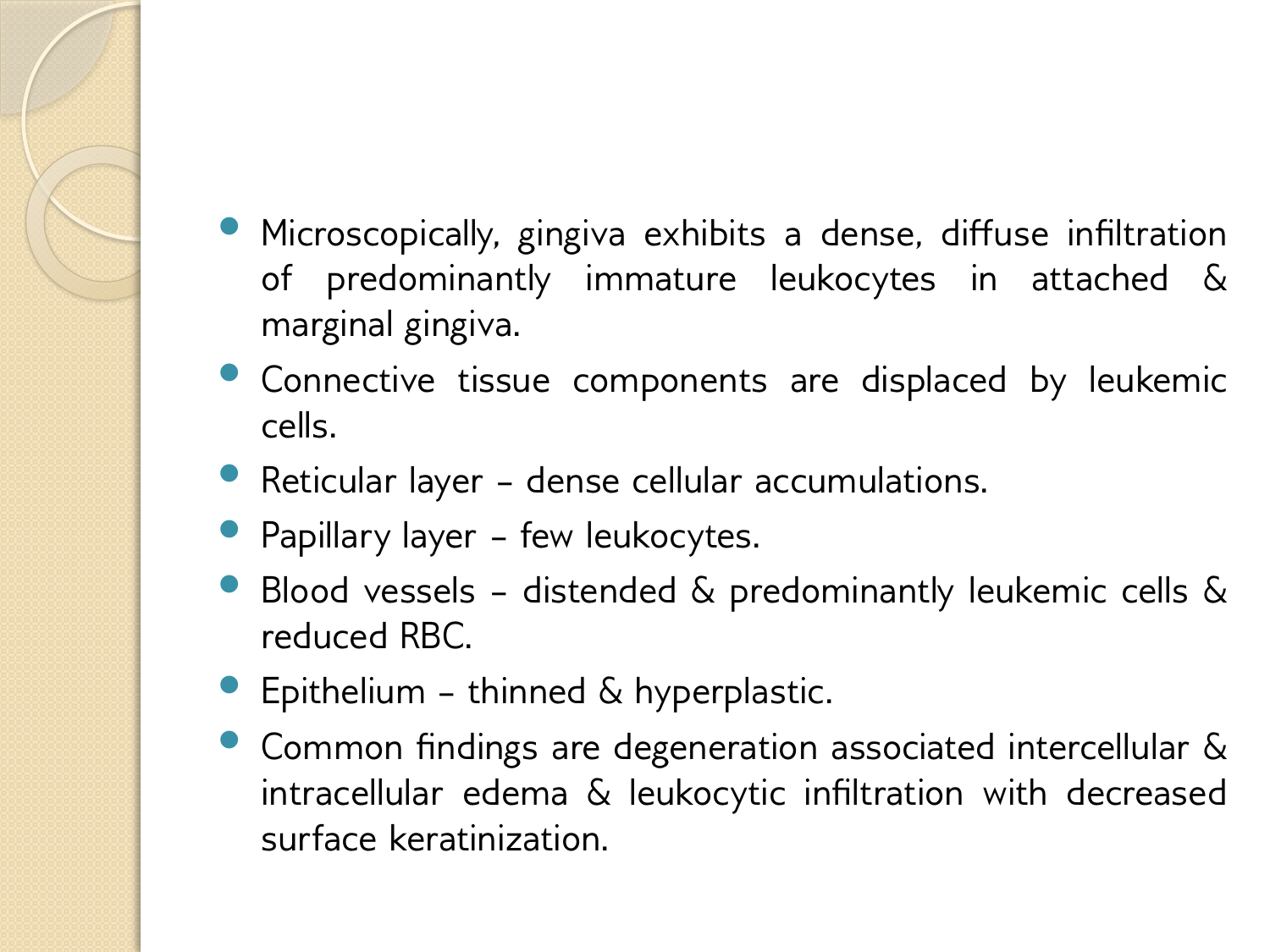

#
Microscopically, gingiva exhibits a dense, diffuse infiltration of predominantly immature leukocytes in attached & marginal gingiva.
Connective tissue components are displaced by leukemic cells.
Reticular layer – dense cellular accumulations.
Papillary layer – few leukocytes.
Blood vessels – distended & predominantly leukemic cells & reduced RBC.
Epithelium – thinned & hyperplastic.
Common findings are degeneration associated intercellular & intracellular edema & leukocytic infiltration with decreased surface keratinization.